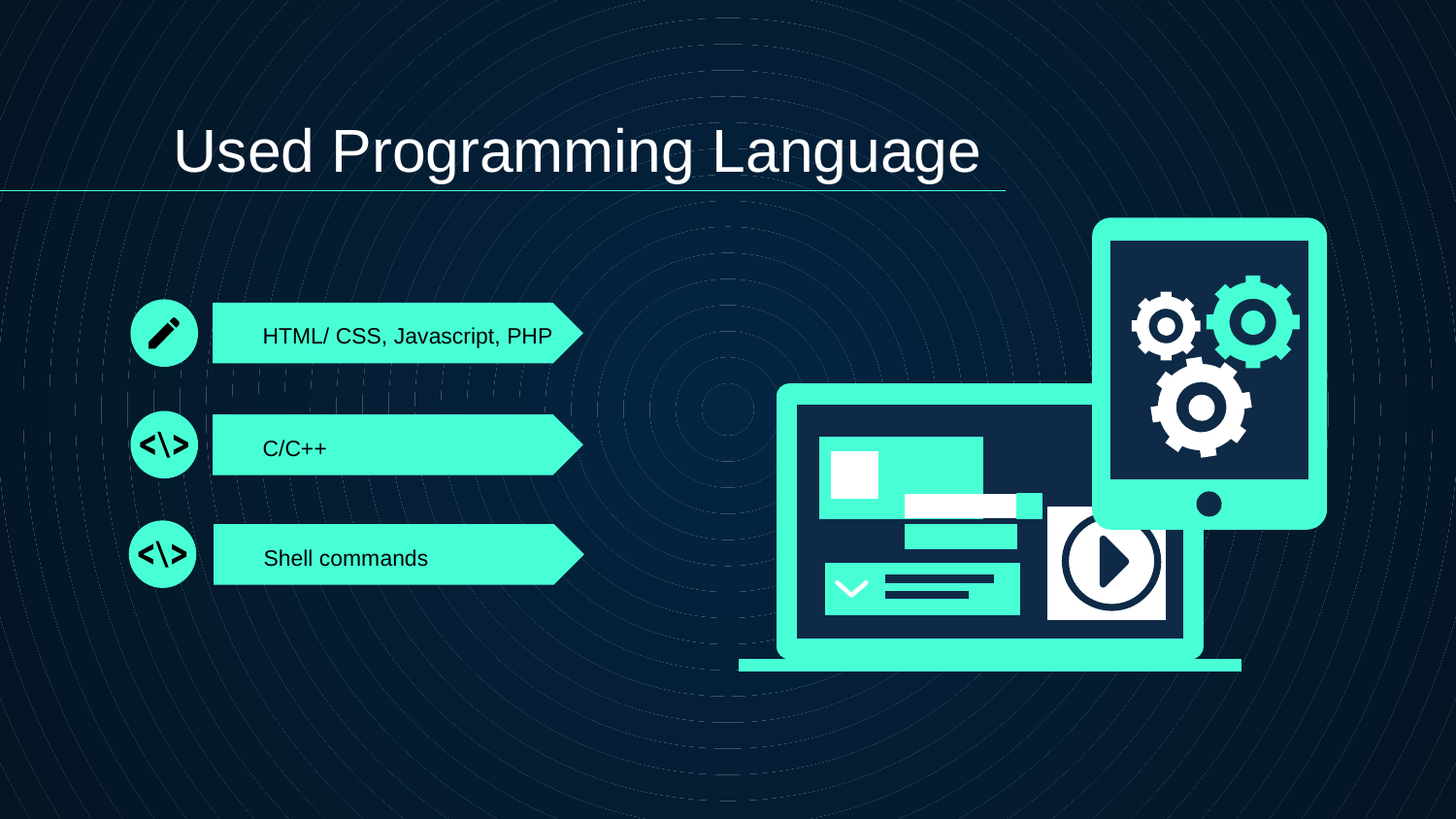

Used Programming Language

# HTML/ CSS, Javascript, PHP

C/C++

Shell commands